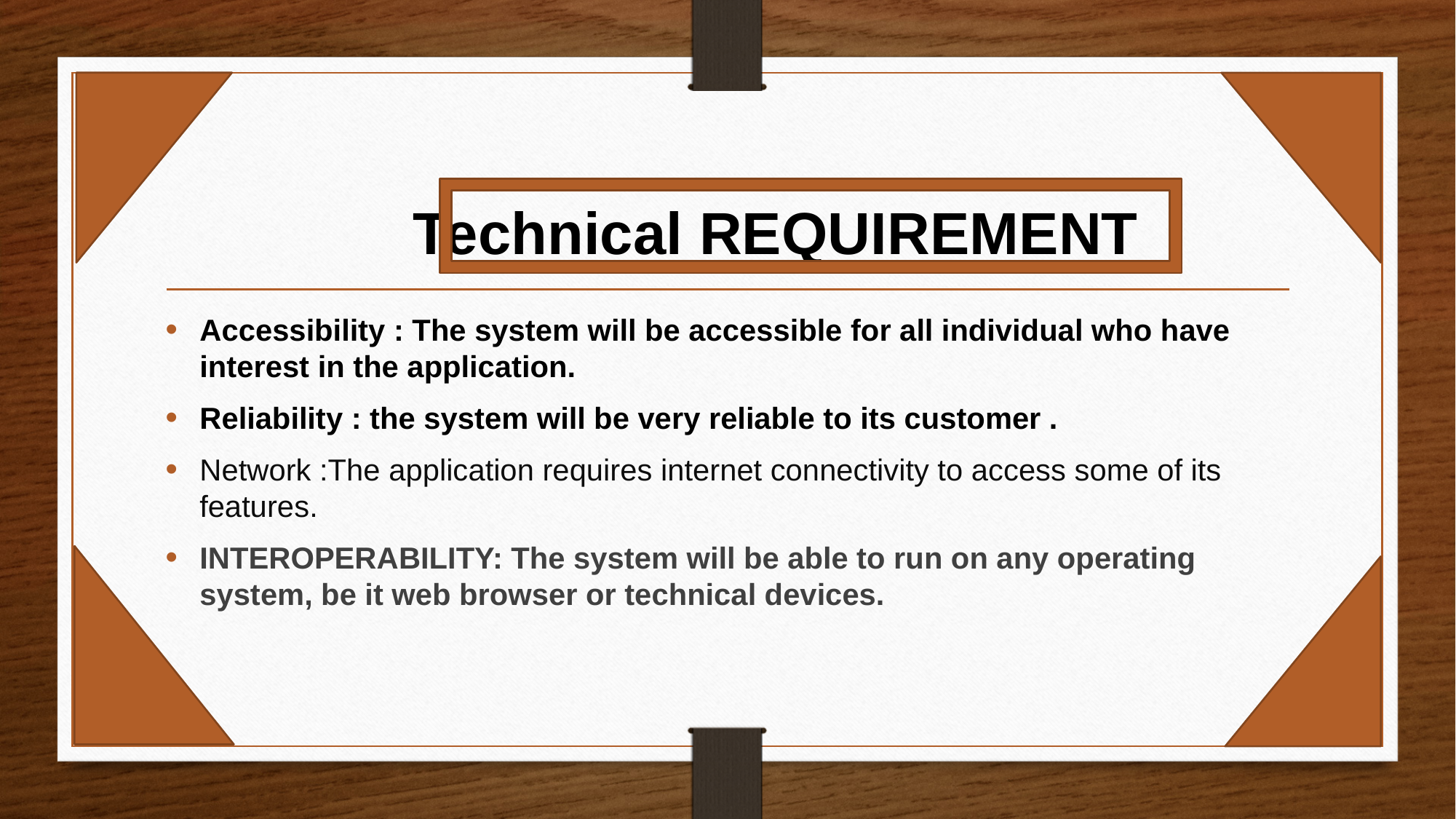

# Technical REQUIREMENT

Accessibility : The system will be accessible for all individual who have interest in the application.
Reliability : the system will be very reliable to its customer .
Network :The application requires internet connectivity to access some of its features.
INTEROPERABILITY: The system will be able to run on any operating system, be it web browser or technical devices.